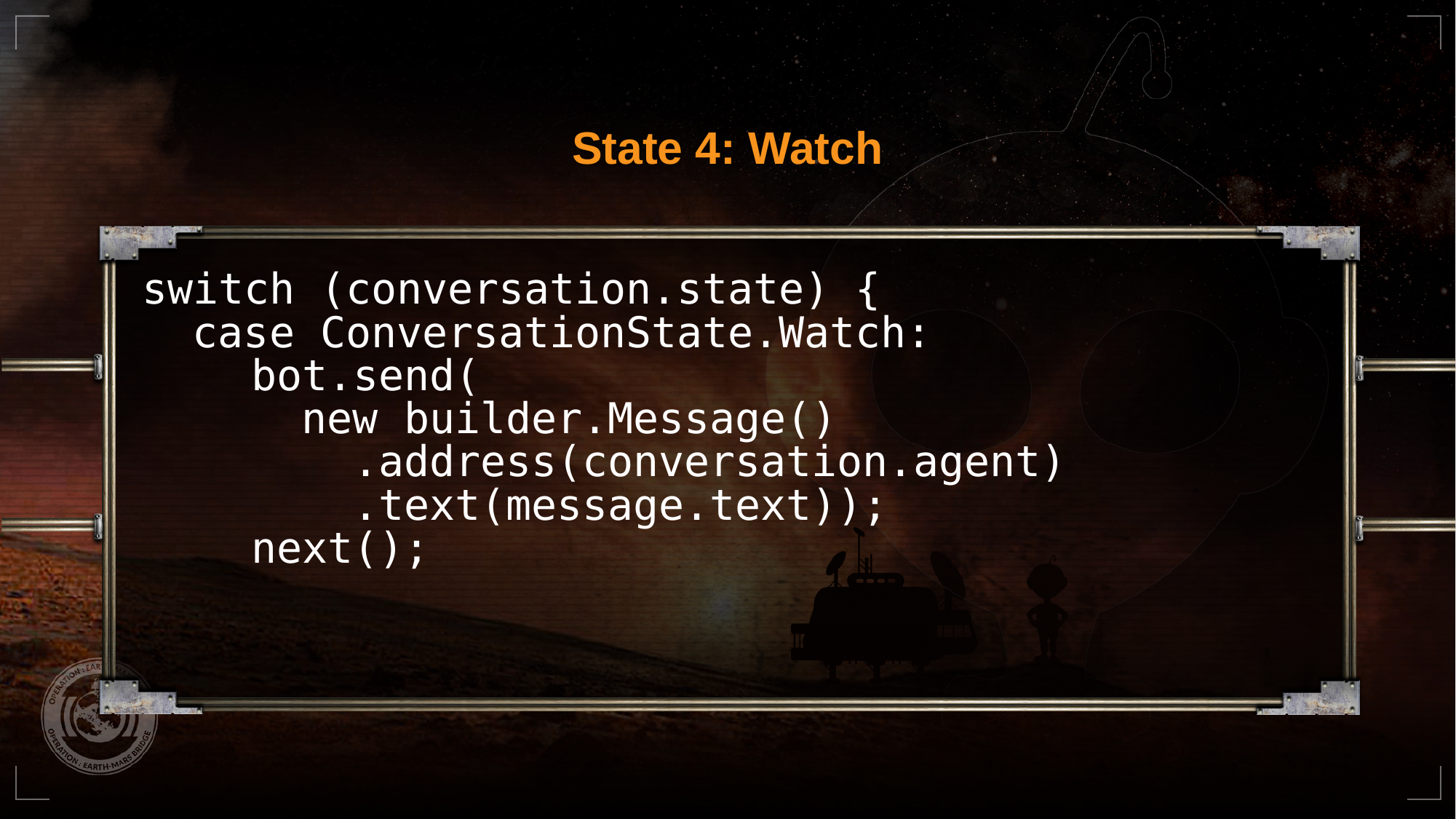

# State 4: Watch
switch (conversation.state) {
  case ConversationState.Watch:
	bot.send(
	  new builder.Message()
	    .address(conversation.agent)
	    .text(message.text));
	next();